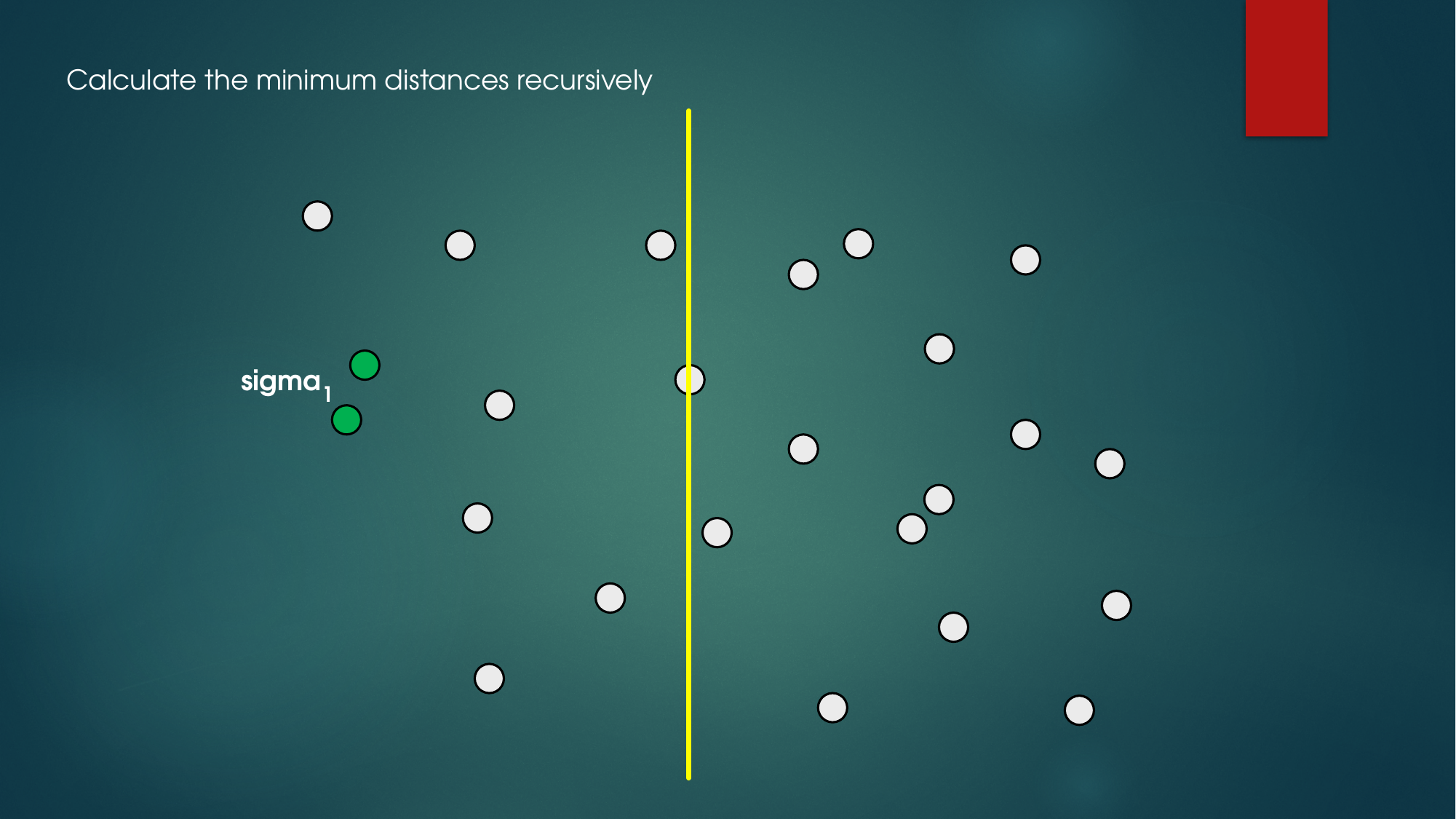

Calculate the minimum distances recursively

sigma

1